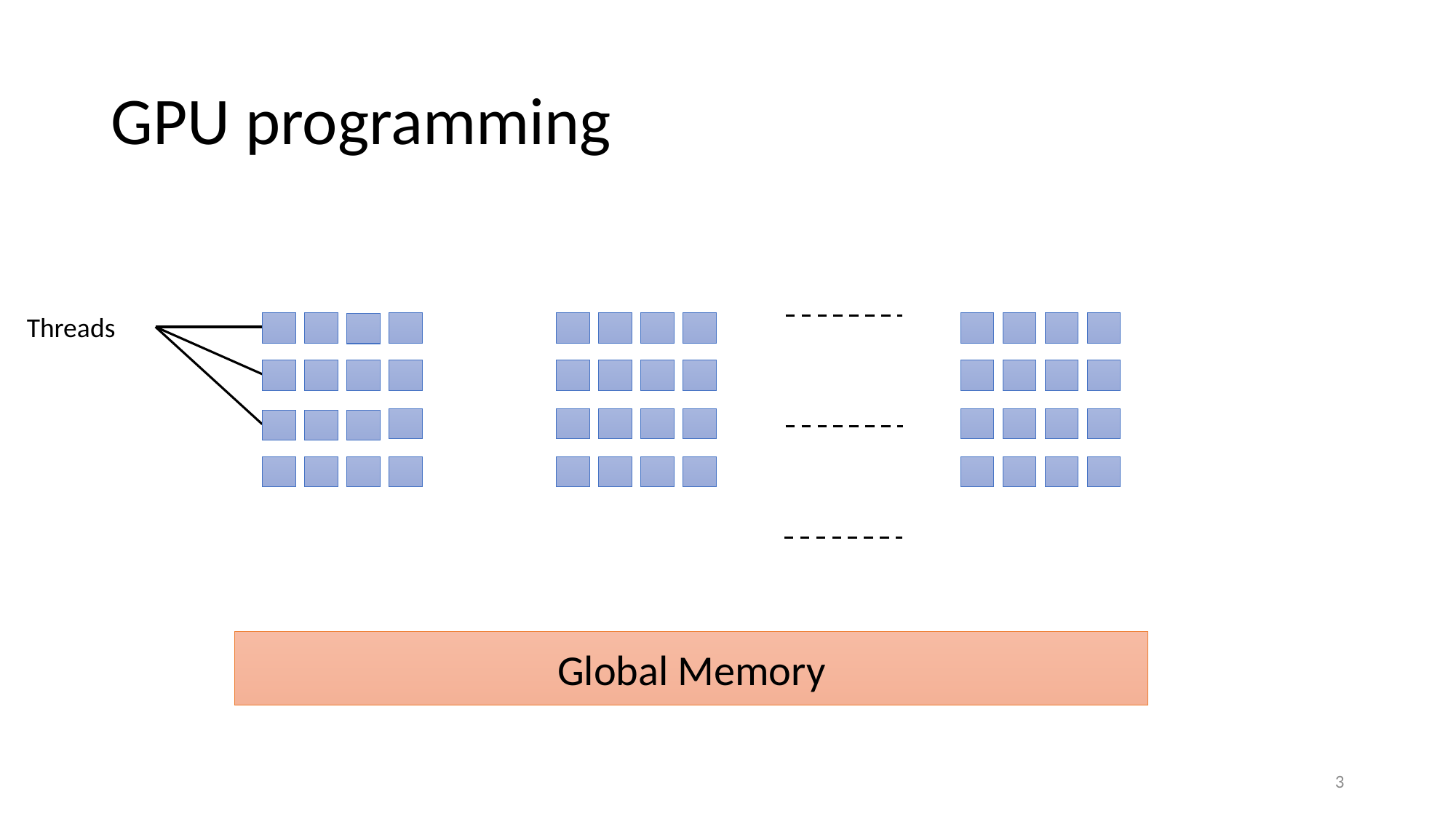

# GPU programming
Threads

Global Memory
3